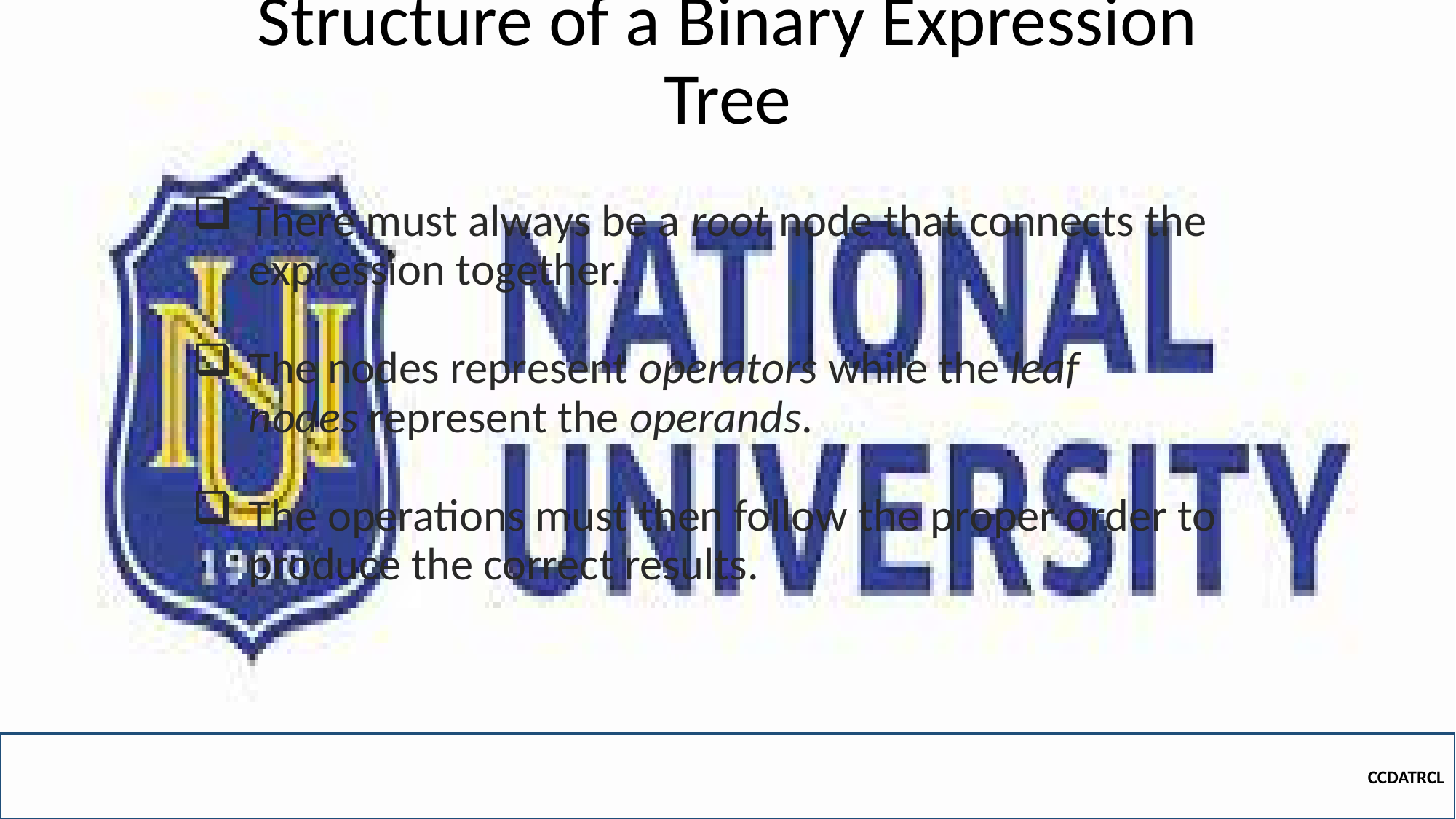

# Structure of a Binary Expression Tree
There must always be a root node that connects the expression together.

The nodes represent operators while the leaf nodes represent the operands.

The operations must then follow the proper order to produce the correct results.

CCDATRCL